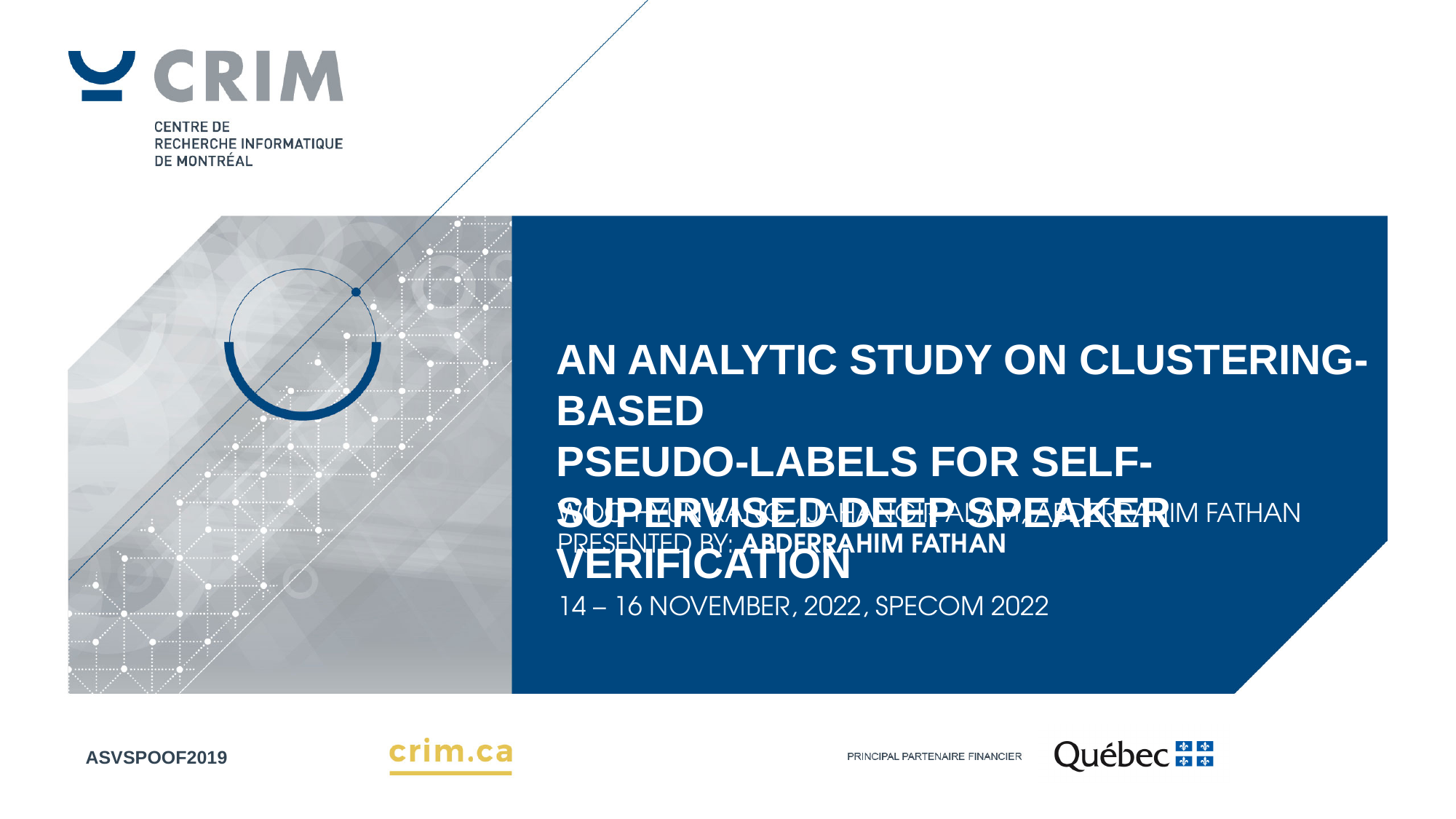

An Analytic Study on Clustering-based
Pseudo-Labels for Self-Supervised Deep Speaker Verification
Woo Hyun KANG , Jahangir ALAM, Abderrahim Fathan
PresenteD BY: Abderrahim Fathan

14 – 16 November, 2022, SPECOM 2022

ASVSpoof2019